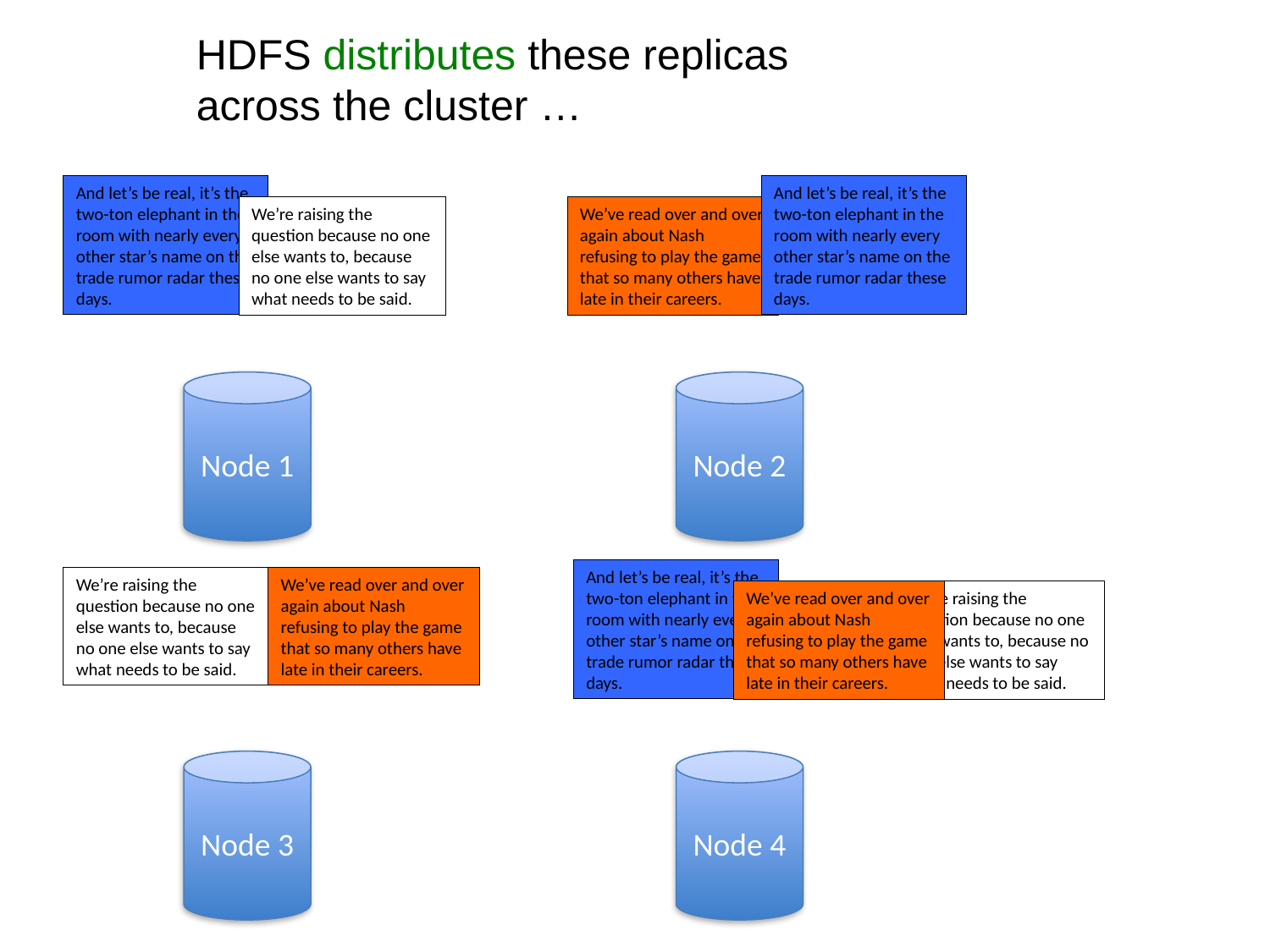

HDFS distributes these replicas across the cluster …
And let’s be real, it’s the two-ton elephant in the room with nearly every other star’s name on the trade rumor radar these days.
And let’s be real, it’s the two-ton elephant in the room with nearly every other star’s name on the trade rumor radar these days.
We’re raising the question because no one else wants to, because no one else wants to say what needs to be said.
We’ve read over and over again about Nash refusing to play the game that so many others have late in their careers.

Node 1
Node 2
And let’s be real, it’s the two-ton elephant in the room with nearly every other star’s name on the trade rumor radar these days.
We’re raising the question because no one else wants to, because no one else wants to say what needs to be said.
We’ve read over and over again about Nash refusing to play the game that so many others have late in their careers.
We’ve read over and over again about Nash refusing to play the game that so many others have late in their careers.
We’re raising the question because no one else wants to, because no one else wants to say what needs to be said.
Node 3
Node 4